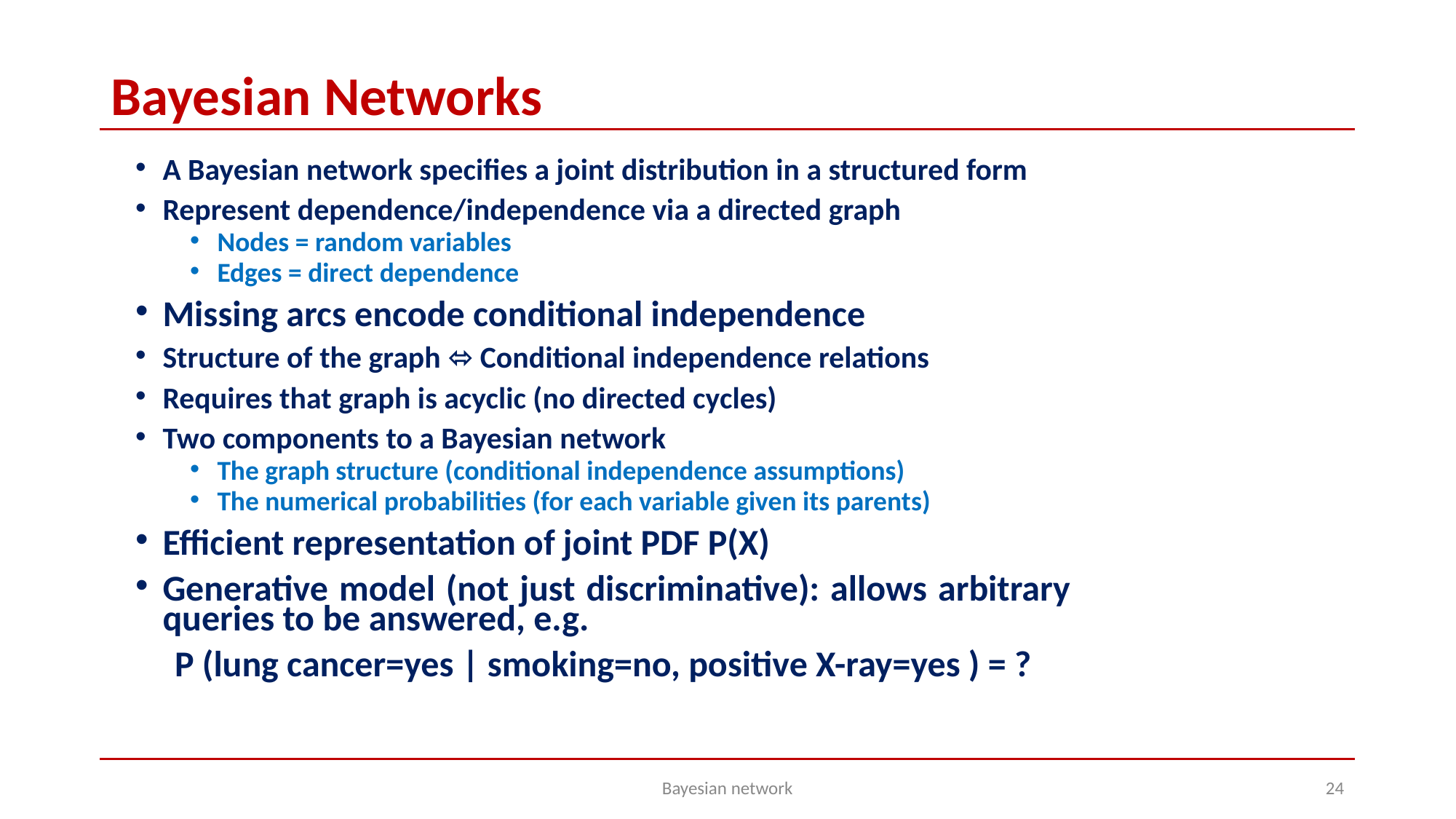

# Bayesian Networks
A Bayesian network specifies a joint distribution in a structured form
Represent dependence/independence via a directed graph
Nodes = random variables
Edges = direct dependence
Missing arcs encode conditional independence
Structure of the graph ⬄ Conditional independence relations
Requires that graph is acyclic (no directed cycles)
Two components to a Bayesian network
The graph structure (conditional independence assumptions)
The numerical probabilities (for each variable given its parents)
Efficient representation of joint PDF P(X)
Generative model (not just discriminative): allows arbitrary queries to be answered, e.g.
P (lung cancer=yes | smoking=no, positive X-ray=yes ) = ?

Bayesian network
24